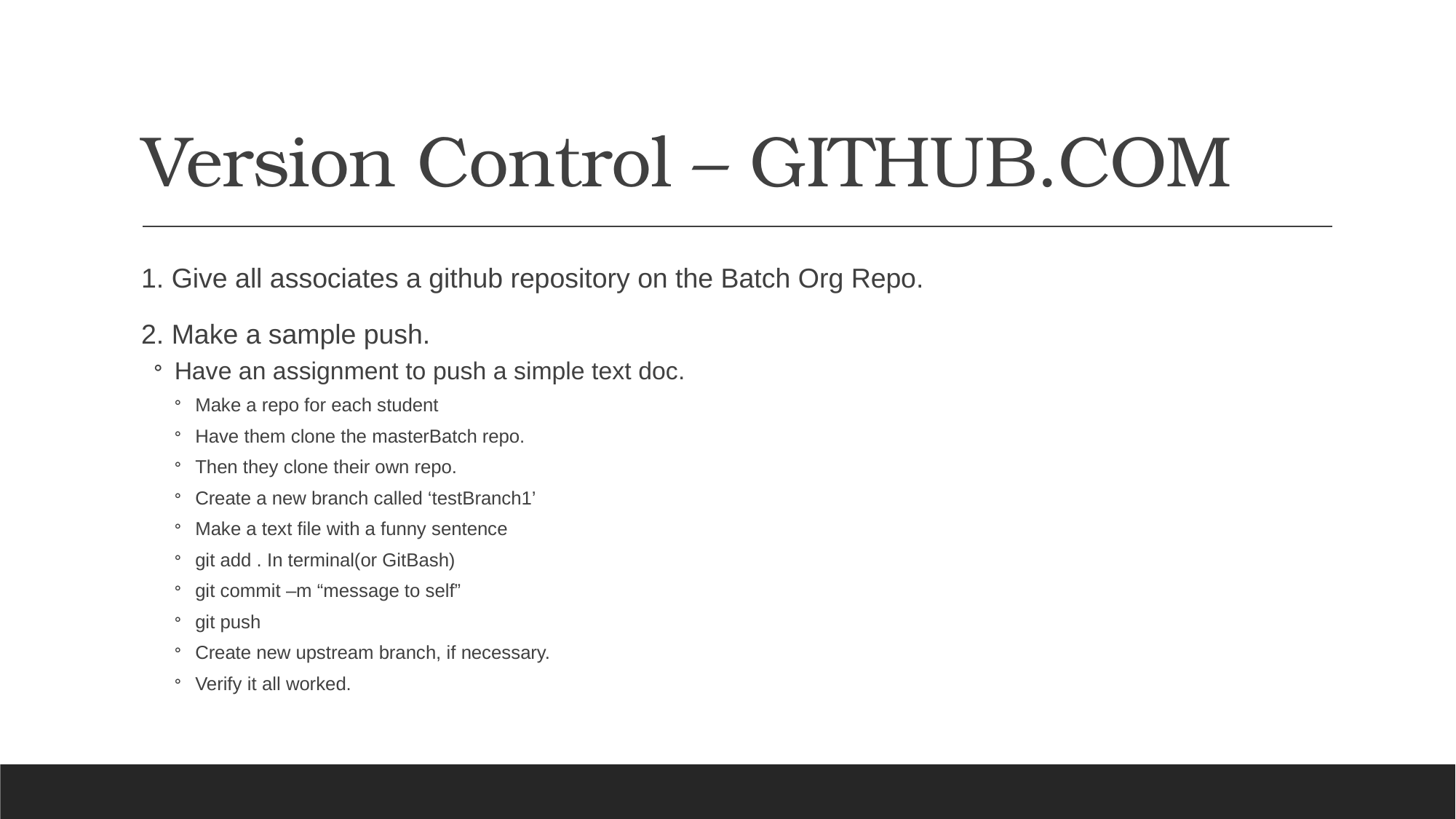

# Version Control – GITHUB.COM
1. Give all associates a github repository on the Batch Org Repo.
2. Make a sample push.
Have an assignment to push a simple text doc.
Make a repo for each student
Have them clone the masterBatch repo.
Then they clone their own repo.
Create a new branch called ‘testBranch1’
Make a text file with a funny sentence
git add . In terminal(or GitBash)
git commit –m “message to self”
git push
Create new upstream branch, if necessary.
Verify it all worked.